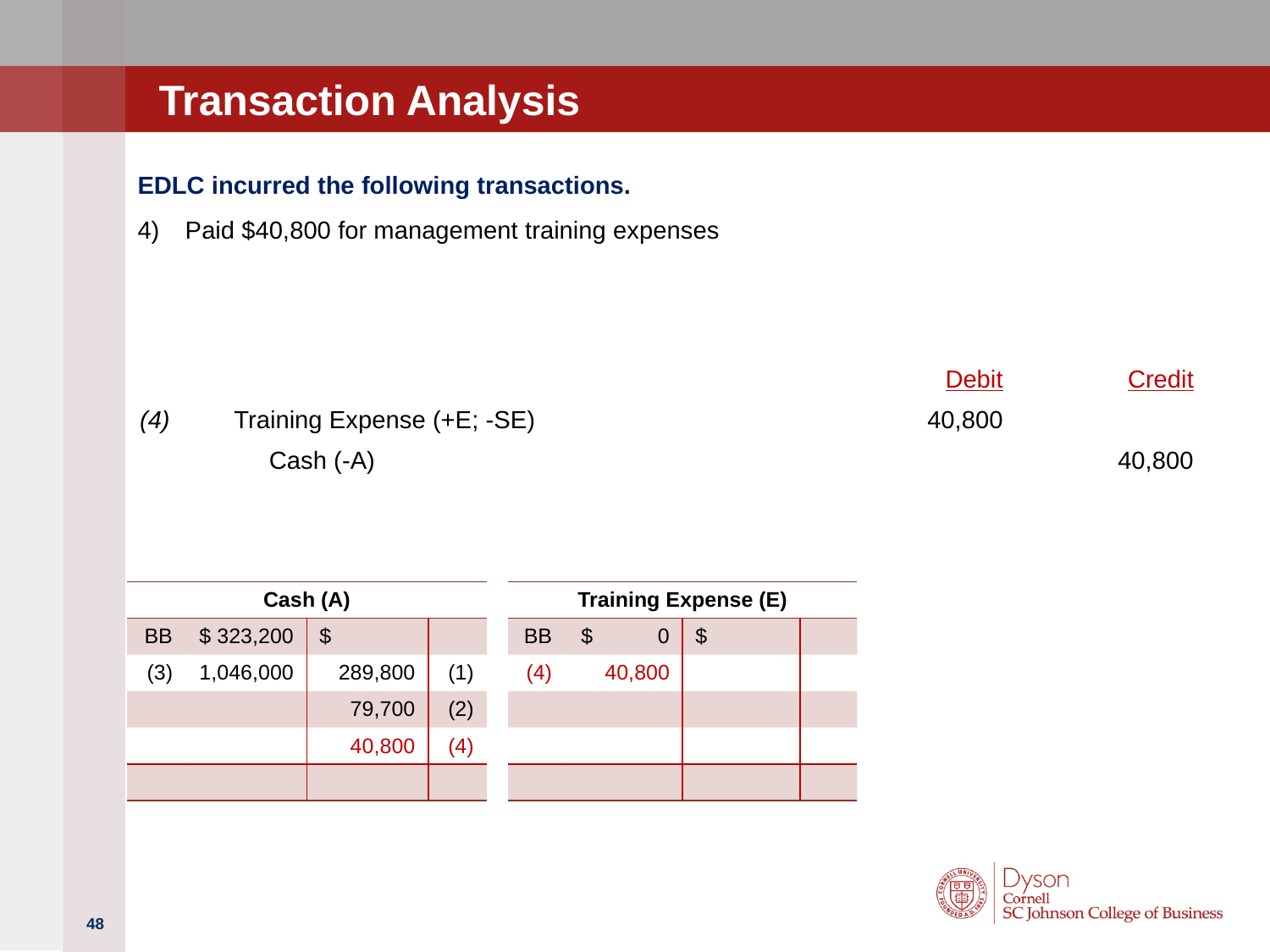

# Transaction Analysis
EDLC incurred the following transactions.
Paid $40,800 for management training expenses

|  |  | Debit | Credit |
| --- | --- | --- | --- |
| (4) | Training Expense (+E; -SE) | 40,800 |  |
|  | Cash (-A) |  | 40,800 |
| Cash (A) |  |  |  |
| --- | --- | --- | --- |
| BB | $ 323,200 | $ |  |
| (3) | 1,046,000 | 289,800 | (1) |
|  |  | 79,700 | (2) |
|  |  | 40,800 | (4) |
|  |  |  |  |
| Training Expense (E) |  |  |  |
| --- | --- | --- | --- |
| BB | $ 0 | $ |  |
| (4) | 40,800 |  |  |
|  |  |  |  |
|  |  |  |  |
|  |  |  |  |
48